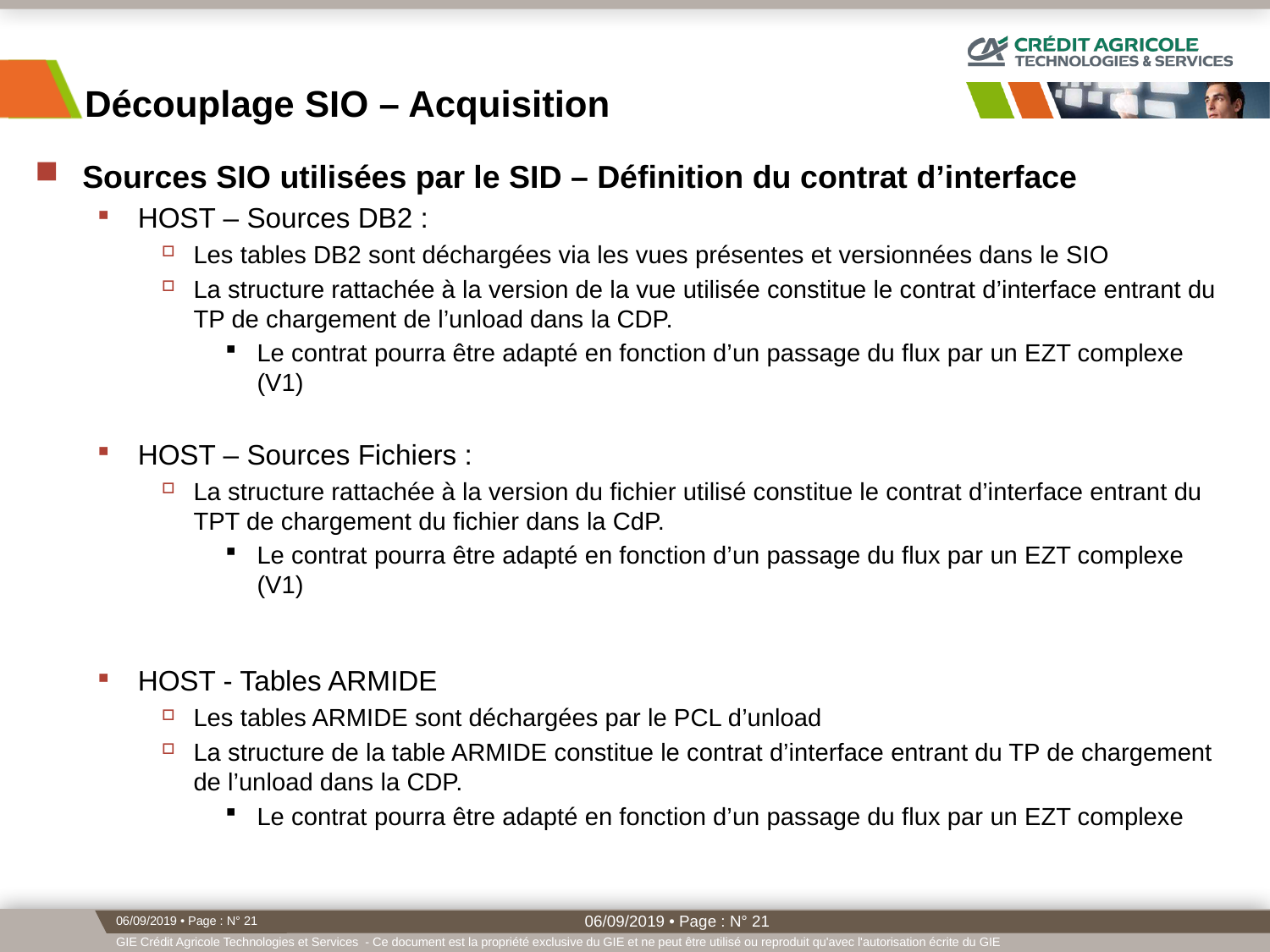

# Découplage SIO – Acquisition
Sources SIO utilisées par le SID – Définition du contrat d’interface
HOST – Sources DB2 :
Les tables DB2 sont déchargées via les vues présentes et versionnées dans le SIO
La structure rattachée à la version de la vue utilisée constitue le contrat d’interface entrant du TP de chargement de l’unload dans la CDP.
Le contrat pourra être adapté en fonction d’un passage du flux par un EZT complexe (V1)

HOST – Sources Fichiers :
La structure rattachée à la version du fichier utilisé constitue le contrat d’interface entrant du TPT de chargement du fichier dans la CdP.
Le contrat pourra être adapté en fonction d’un passage du flux par un EZT complexe (V1)

HOST - Tables ARMIDE
Les tables ARMIDE sont déchargées par le PCL d’unload
La structure de la table ARMIDE constitue le contrat d’interface entrant du TP de chargement de l’unload dans la CDP.
Le contrat pourra être adapté en fonction d’un passage du flux par un EZT complexe
06/09/2019 • Page : N° 21